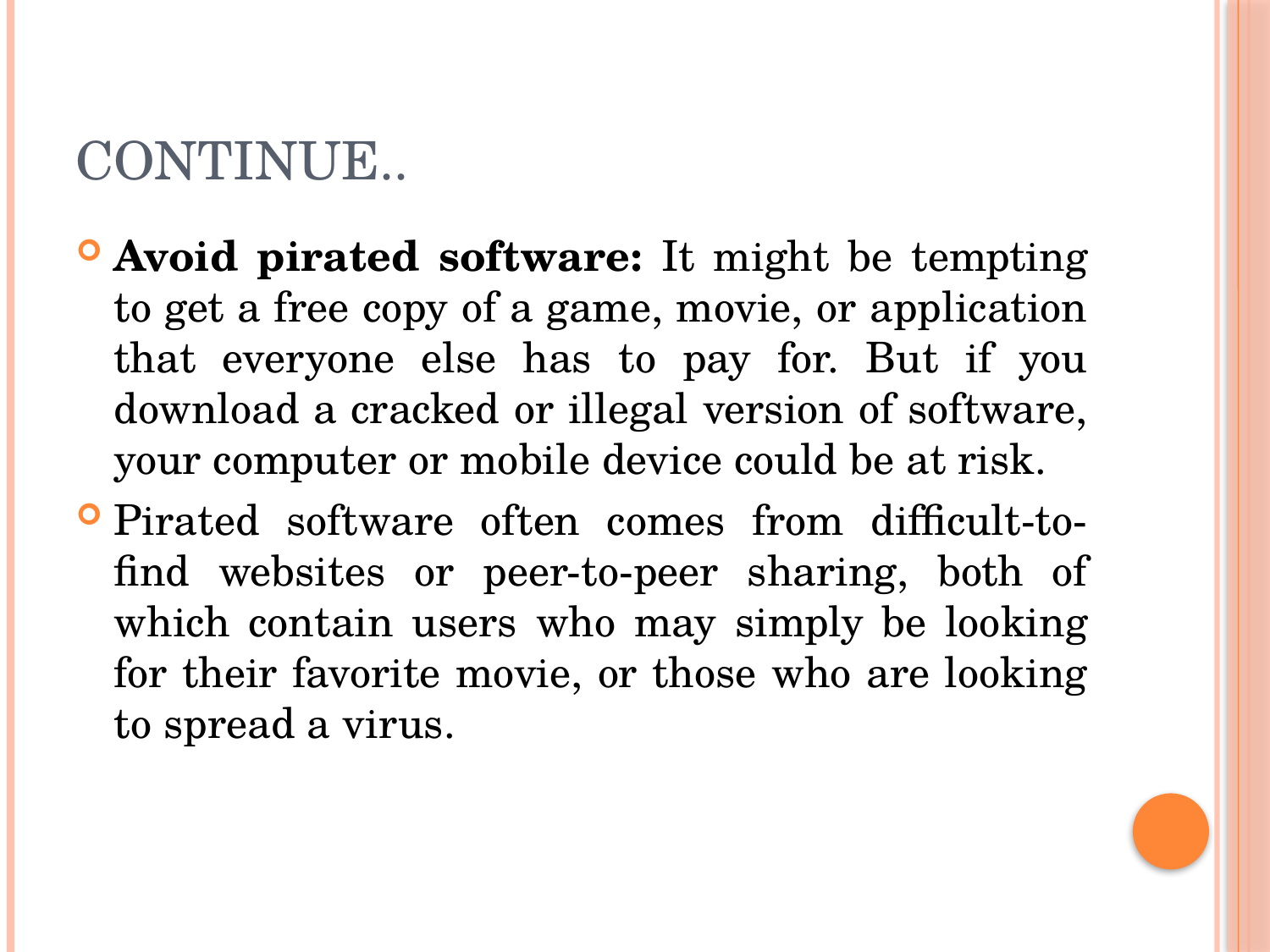

# Continue..
Avoid pirated software: It might be tempting to get a free copy of a game, movie, or application that everyone else has to pay for. But if you download a cracked or illegal version of software, your computer or mobile device could be at risk.
Pirated software often comes from difficult-to-find websites or peer-to-peer sharing, both of which contain users who may simply be looking for their favorite movie, or those who are looking to spread a virus.